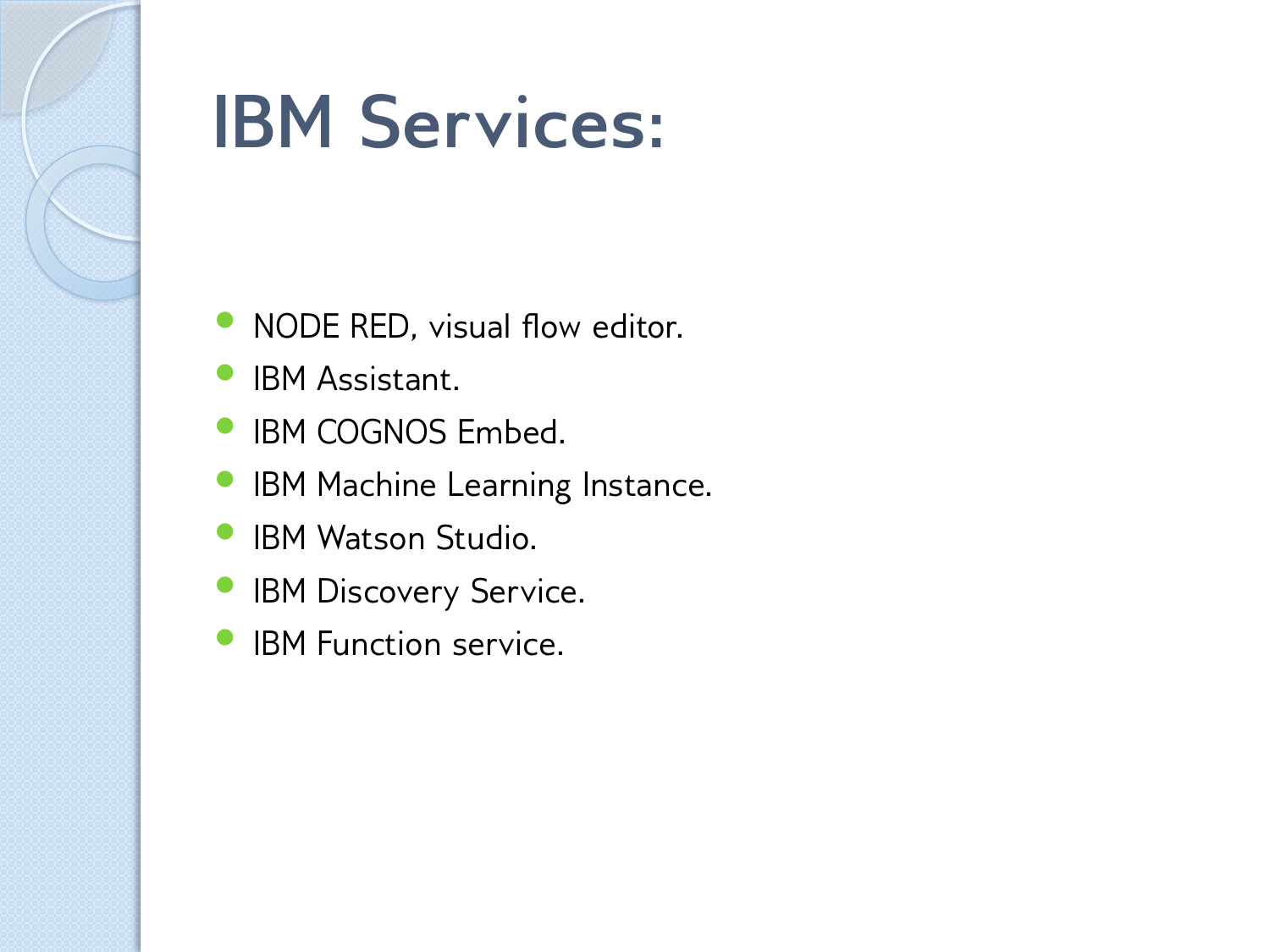

# IBM Services:
NODE RED, visual flow editor.
IBM Assistant.
IBM COGNOS Embed.
IBM Machine Learning Instance.
IBM Watson Studio.
IBM Discovery Service.
IBM Function service.